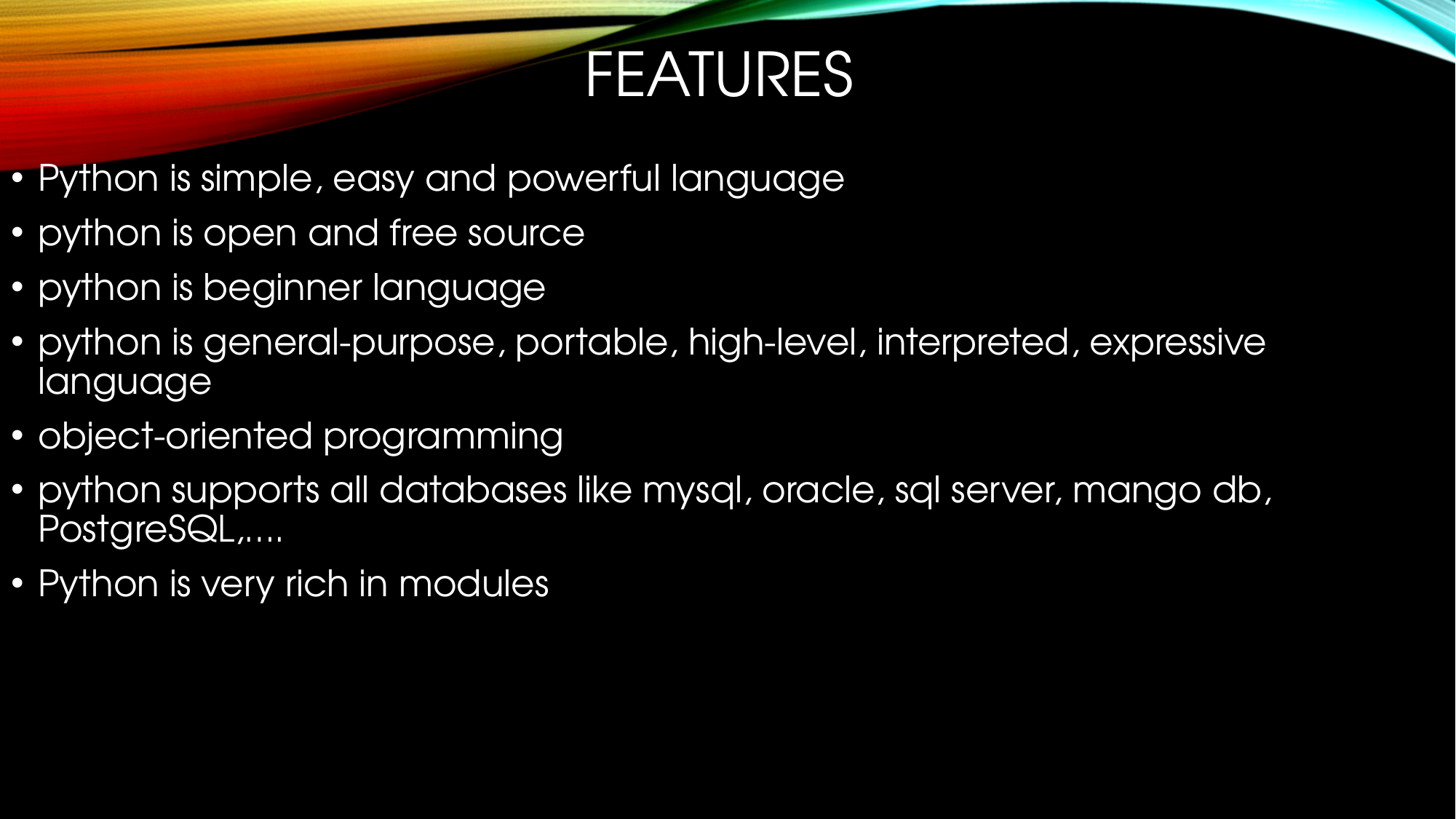

# Features
Python is simple, easy and powerful language
python is open and free source
python is beginner language
python is general-purpose, portable, high-level, interpreted, expressive language
object-oriented programming
python supports all databases like mysql, oracle, sql server, mango db, PostgreSQL,….
Python is very rich in modules